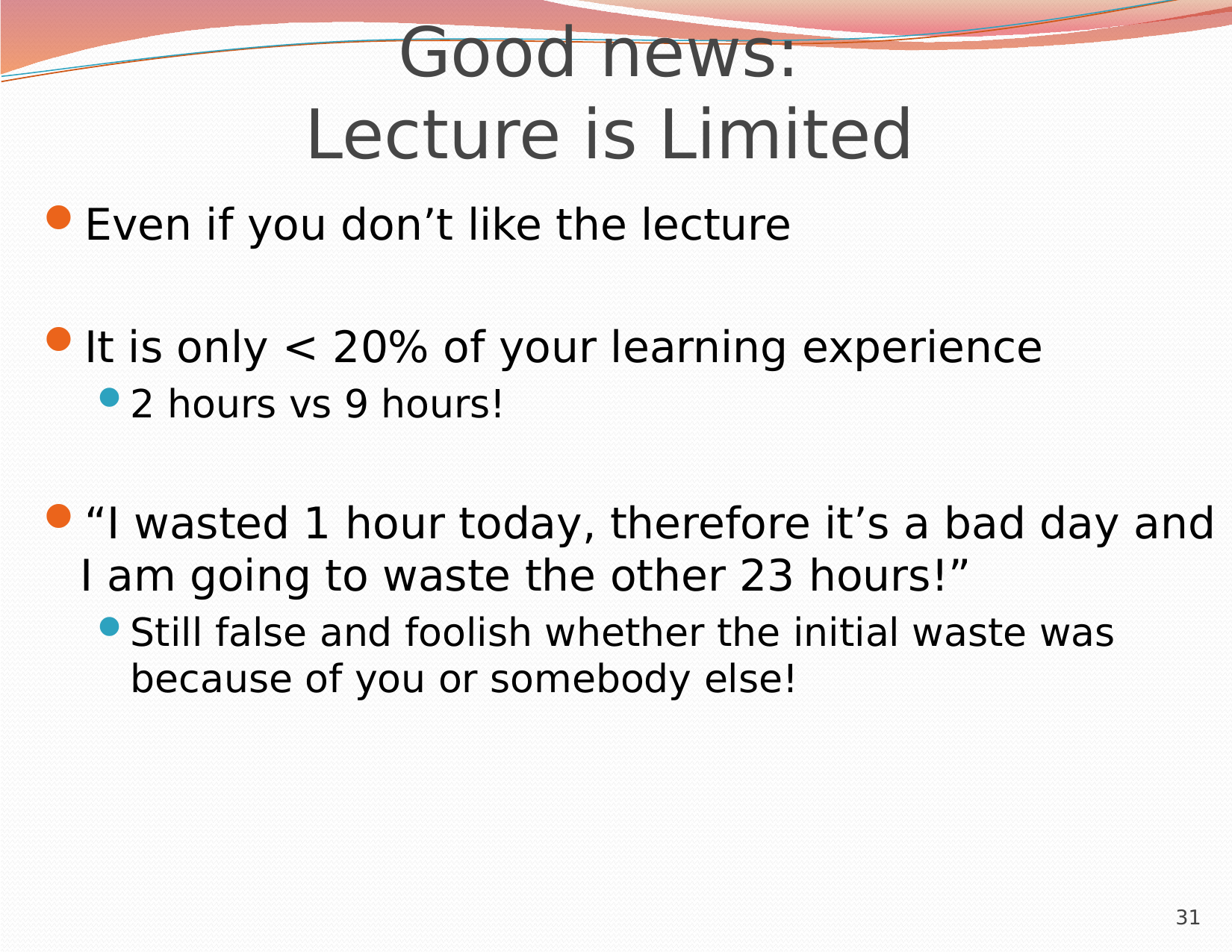

# Good news: Lecture is Limited
Even if you don’t like the lecture

It is only < 20% of your learning experience
2 hours vs 9 hours!

“I wasted 1 hour today, therefore it’s a bad day and I am going to waste the other 23 hours!”
Still false and foolish whether the initial waste was because of you or somebody else!